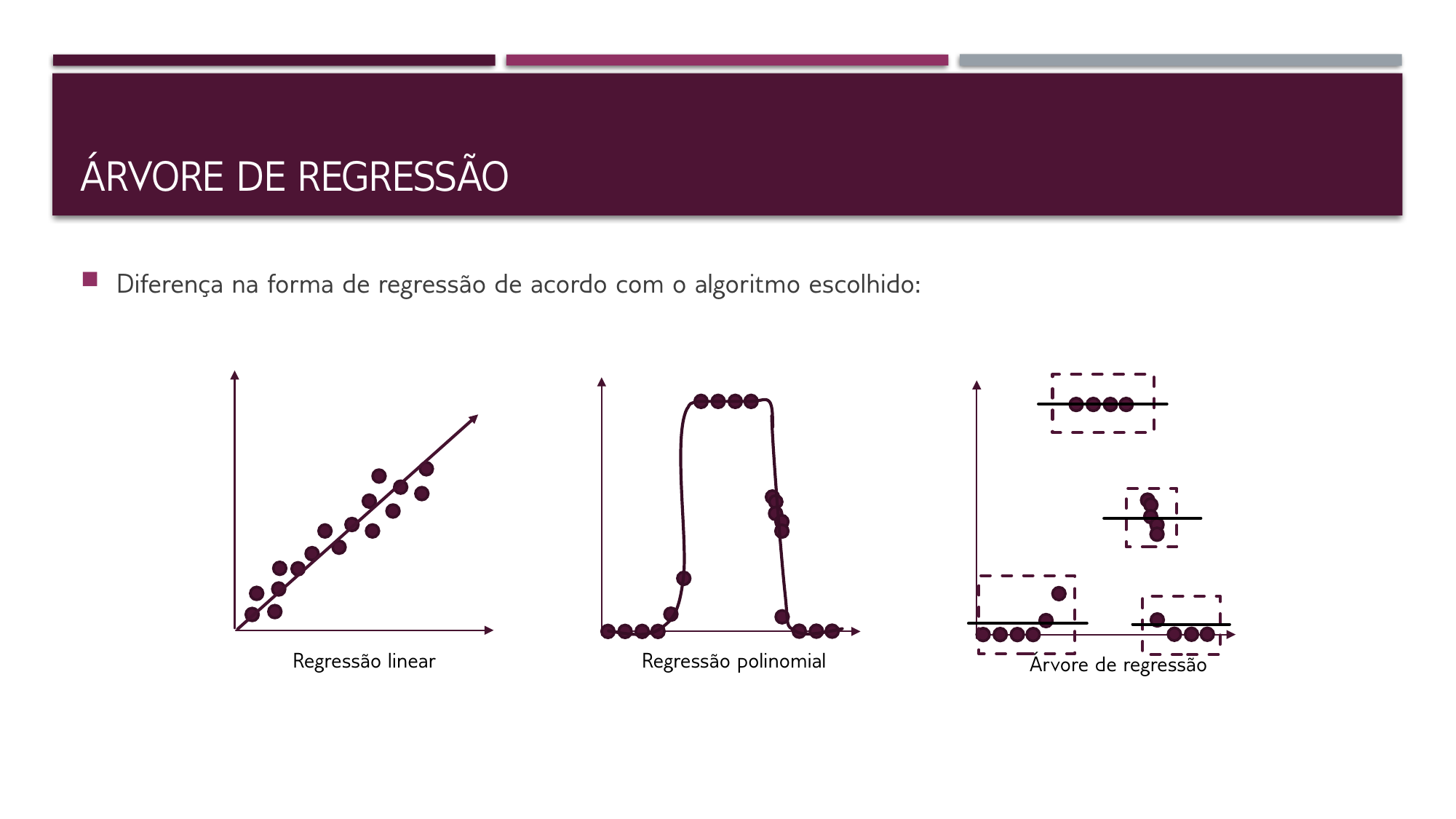

# Árvore de regressão
Diferença na forma de regressão de acordo com o algoritmo escolhido:

Regressão linear

Árvore de regressão

Regressão polinomial